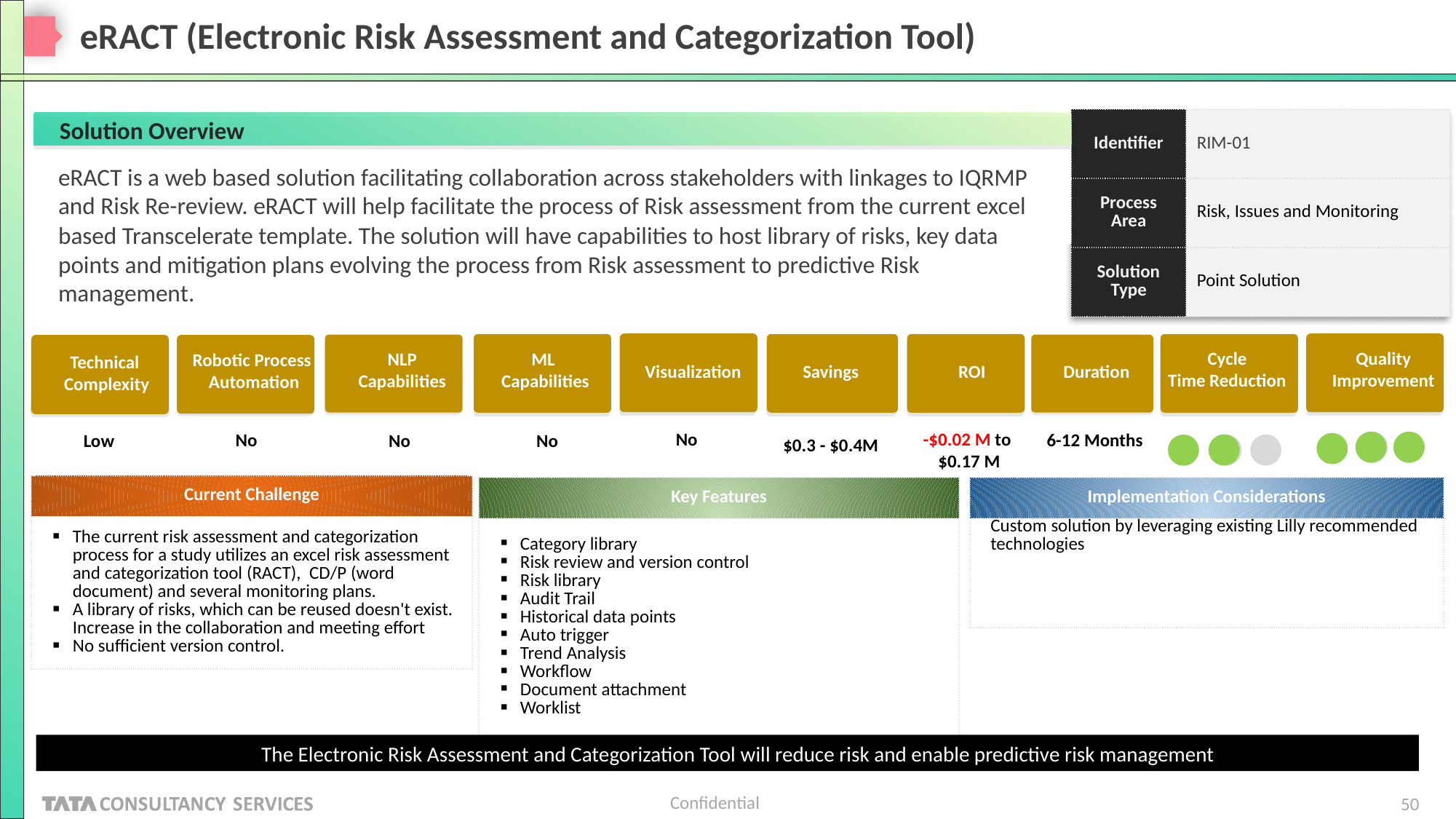

# eRACT (Electronic Risk Assessment and Categorization Tool)
Solution Overview
| Identifier | RIM-01 |
| --- | --- |
| Process Area | Risk, Issues and Monitoring |
| Solution Type | Point Solution |

eRACT is a web based solution facilitating collaboration across stakeholders with linkages to IQRMP and Risk Re-review. eRACT will help facilitate the process of Risk assessment from the current excel based Transcelerate template. The solution will have capabilities to host library of risks, key data points and mitigation plans evolving the process from Risk assessment to predictive Risk management.

Duration
6-12 Months

NLP
Capabilities
No

Cycle
Time Reduction
Quality
Improvement
ML
Capabilities
Robotic Process
Automation
Technical
Complexity
Visualization
Savings
ROI
-$0.02 M to
$0.17 M
No
No
No
Low
$0.3 - $0.4M

| Current Challenge |
| --- |
| The current risk assessment and categorization process for a study utilizes an excel risk assessment and categorization tool (RACT), CD/P (word document) and several monitoring plans. A library of risks, which can be reused doesn't exist. Increase in the collaboration and meeting effort No sufficient version control. |
| Key Features |
| --- |
| Category library Risk review and version control Risk library Audit Trail Historical data points Auto trigger Trend Analysis Workflow Document attachment Worklist |
| Implementation Considerations |
| --- |
| Custom solution by leveraging existing Lilly recommended technologies |
The Electronic Risk Assessment and Categorization Tool will reduce risk and enable predictive risk management
50